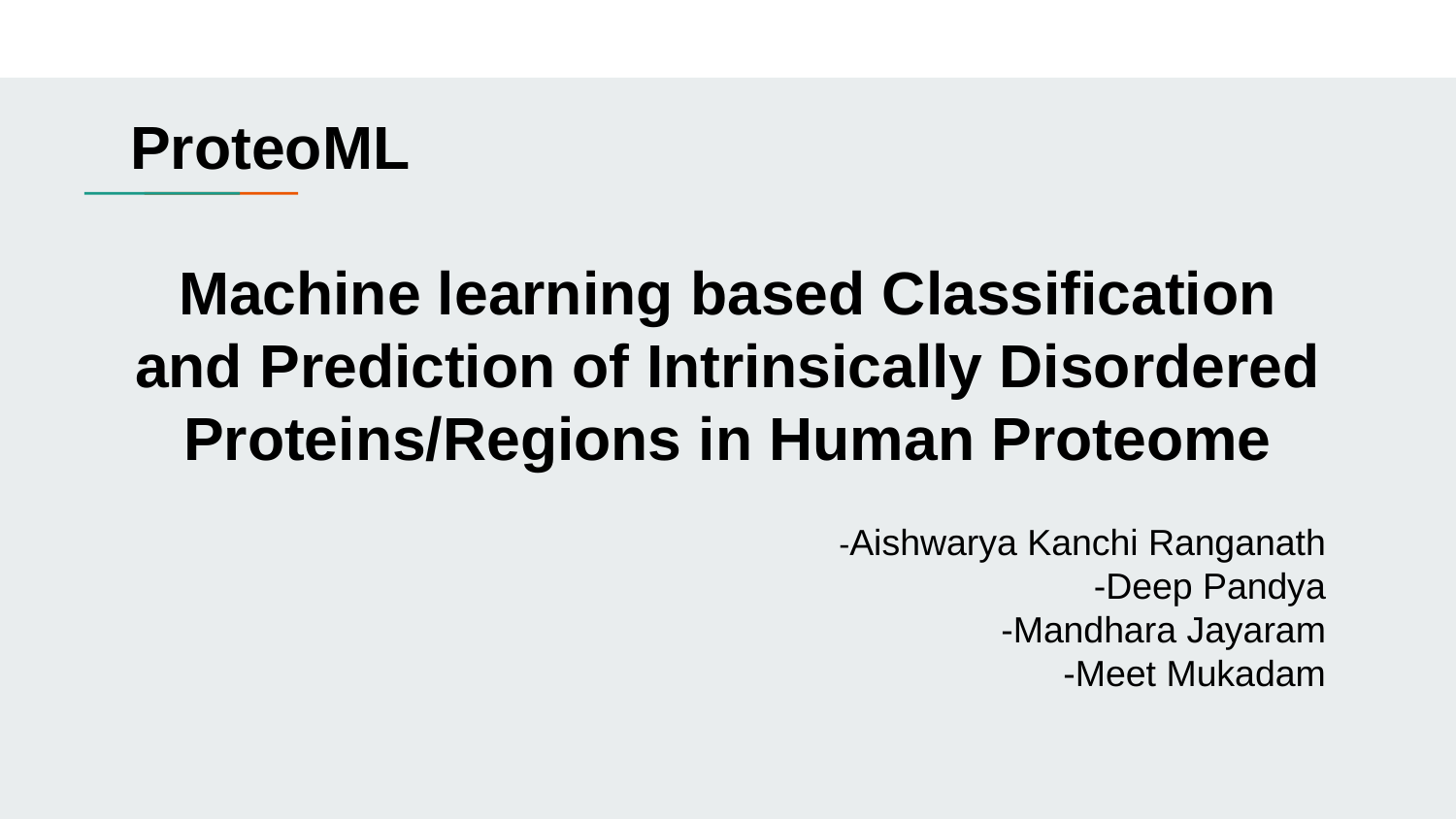

# ProteoML

Machine learning based Classification and Prediction of Intrinsically Disordered Proteins/Regions in Human Proteome
-Aishwarya Kanchi Ranganath
-Deep Pandya
-Mandhara Jayaram
-Meet Mukadam